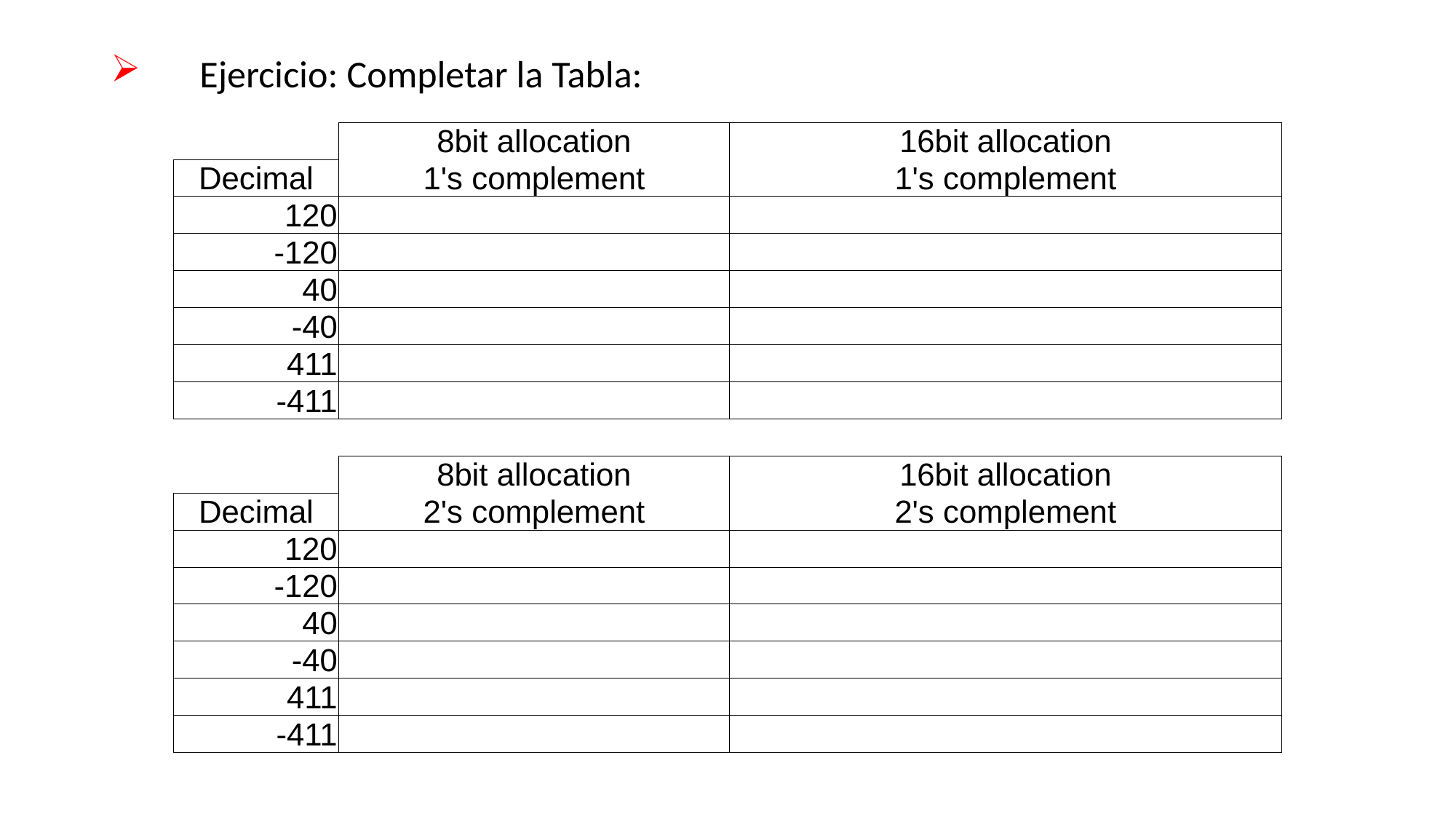

# Ejercicio: Completar la Tabla:

|  | 8bit allocation | 16bit allocation |
| --- | --- | --- |
| Decimal | 1's complement | 1's complement |
| 120 |  |  |
| -120 |  |  |
| 40 |  |  |
| -40 |  |  |
| 411 |  |  |
| -411 |  |  |
|  |  |  |
|  | 8bit allocation | 16bit allocation |
| Decimal | 2's complement | 2's complement |
| 120 |  |  |
| -120 |  |  |
| 40 |  |  |
| -40 |  |  |
| 411 |  |  |
| -411 |  |  |